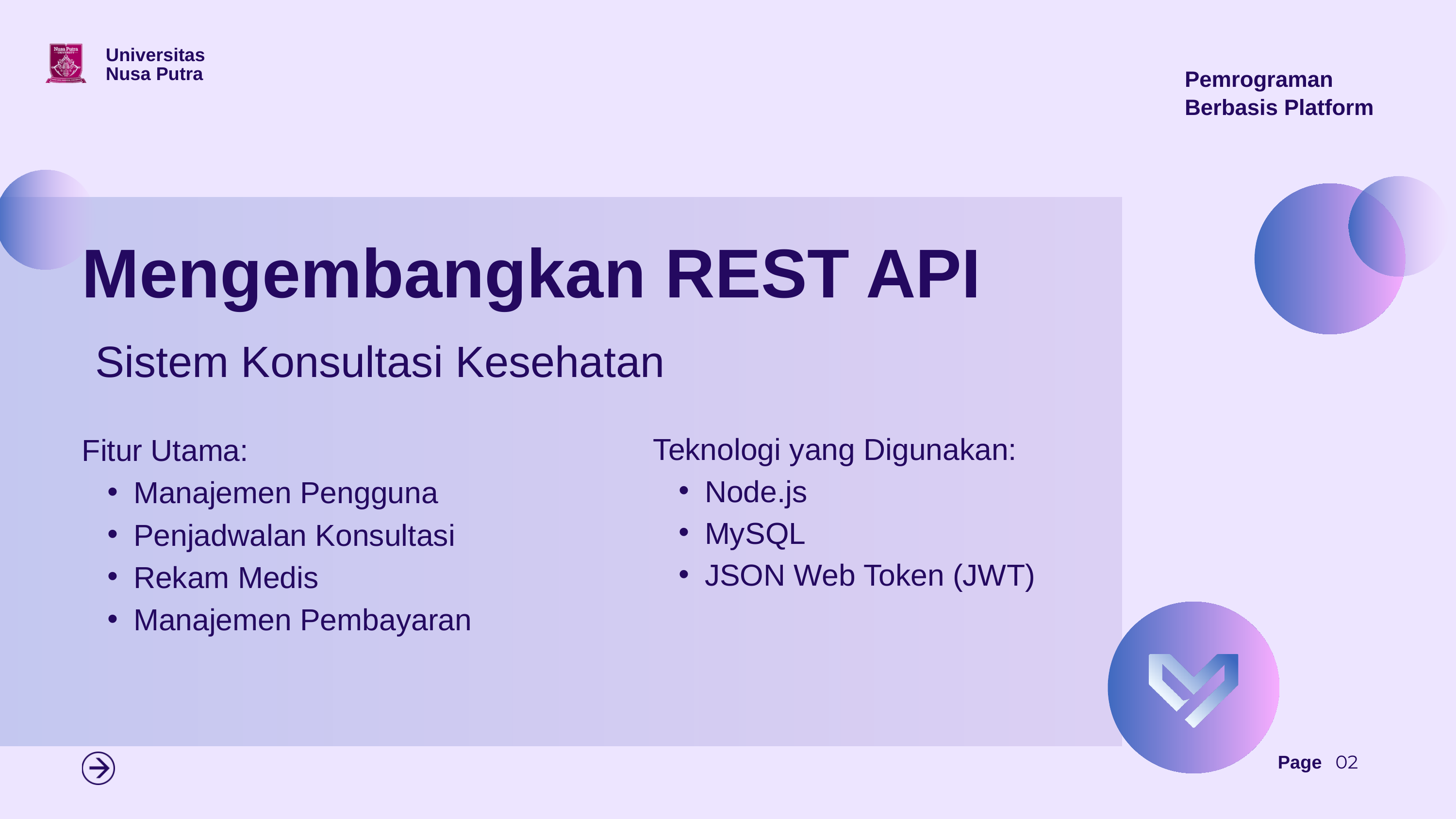

Universitas Nusa Putra
Pemrograman Berbasis Platform

Mengembangkan REST API
Sistem Konsultasi Kesehatan
Fitur Utama:
Manajemen Pengguna
Penjadwalan Konsultasi
Rekam Medis
Manajemen Pembayaran

Teknologi yang Digunakan:
Node.js
MySQL
JSON Web Token (JWT)

Page
02